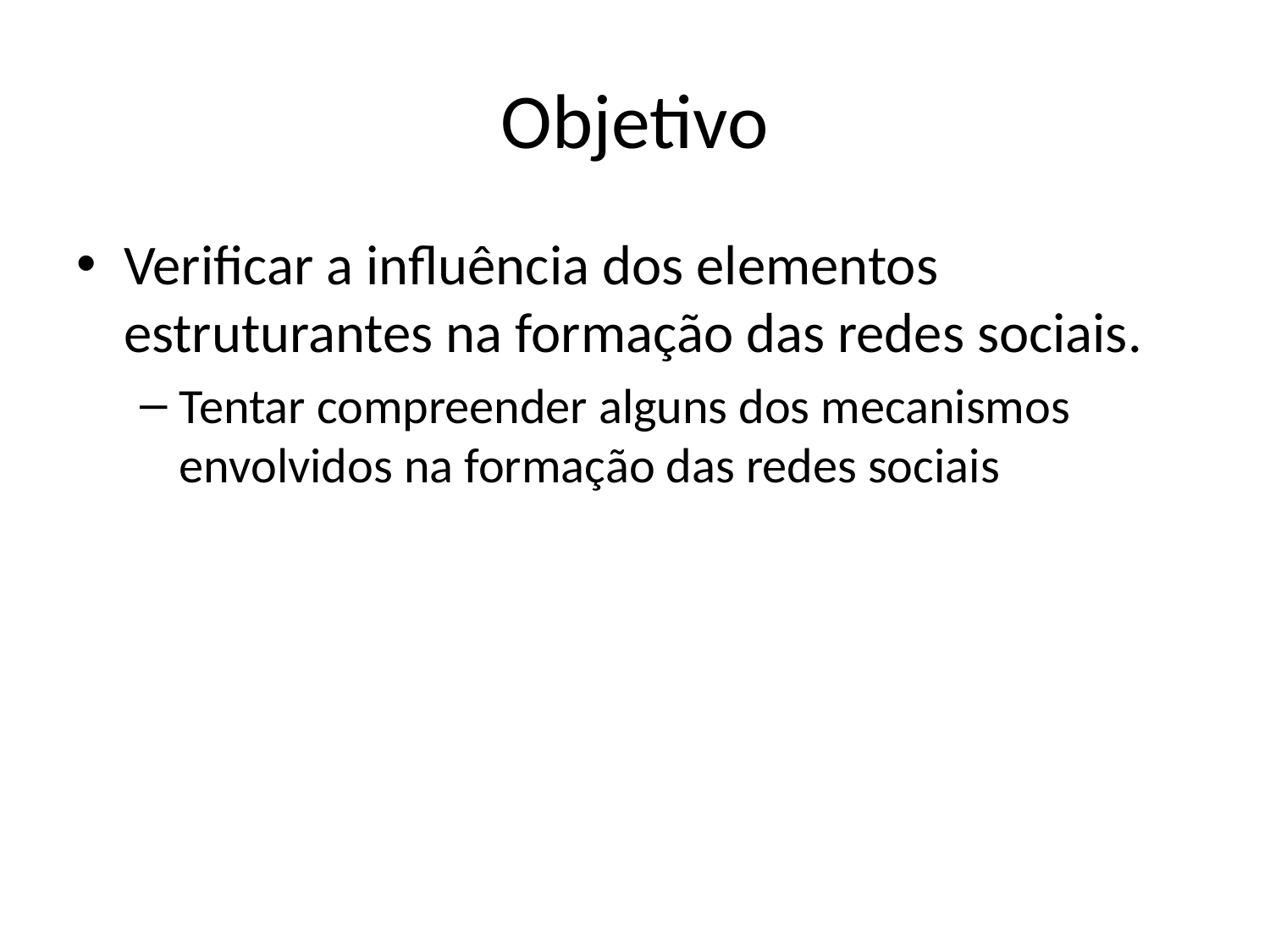

# Objetivo
Verificar a influência dos elementos estruturantes na formação das redes sociais.
Tentar compreender alguns dos mecanismos envolvidos na formação das redes sociais